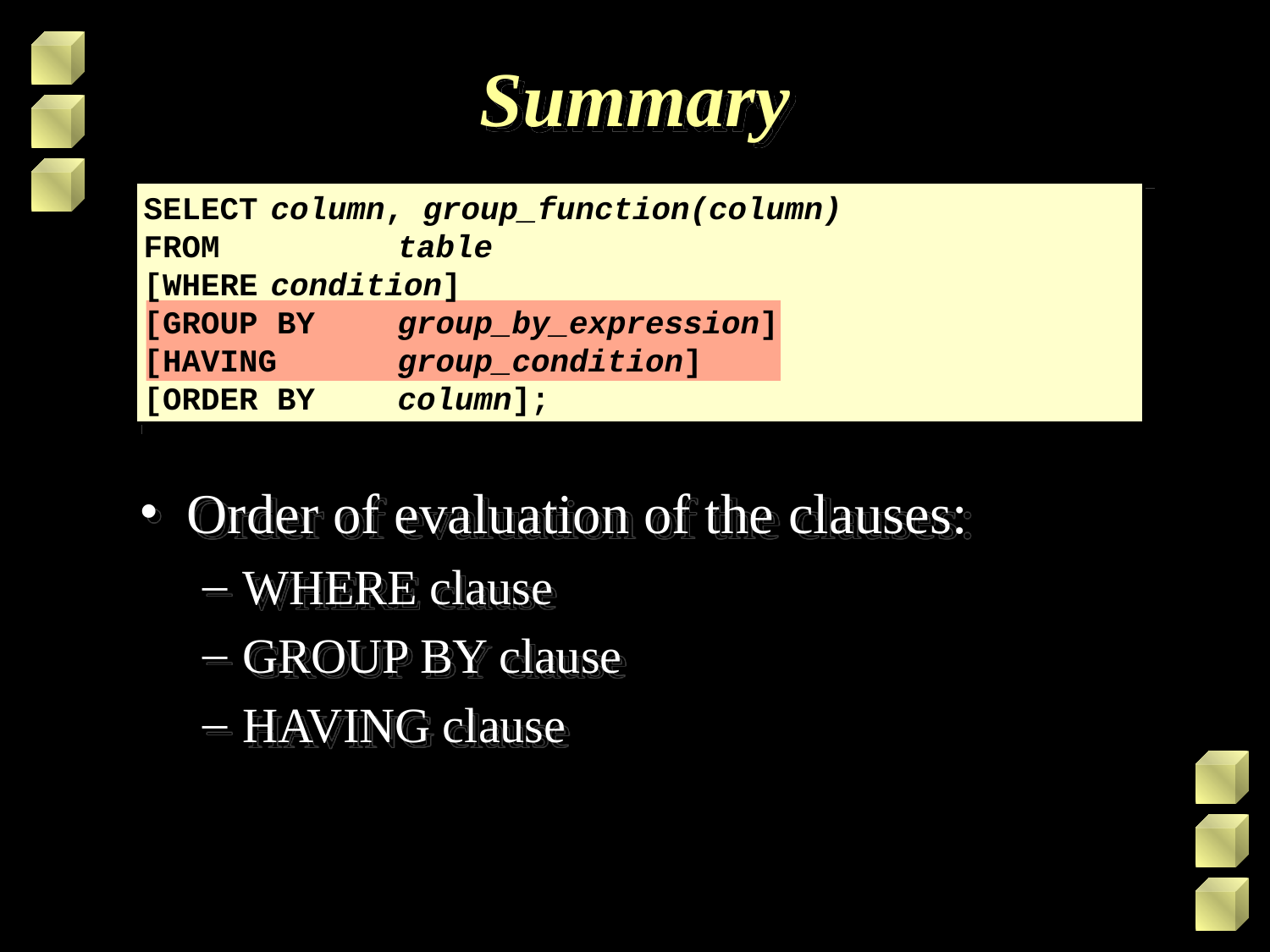

# Summary
SELECT	column, group_function(column)
FROM		table
[WHERE	condition]
[GROUP BY	group_by_expression]
[HAVING	group_condition]
[ORDER BY	column];

Order of evaluation of the clauses:
WHERE clause
GROUP BY clause
HAVING clause